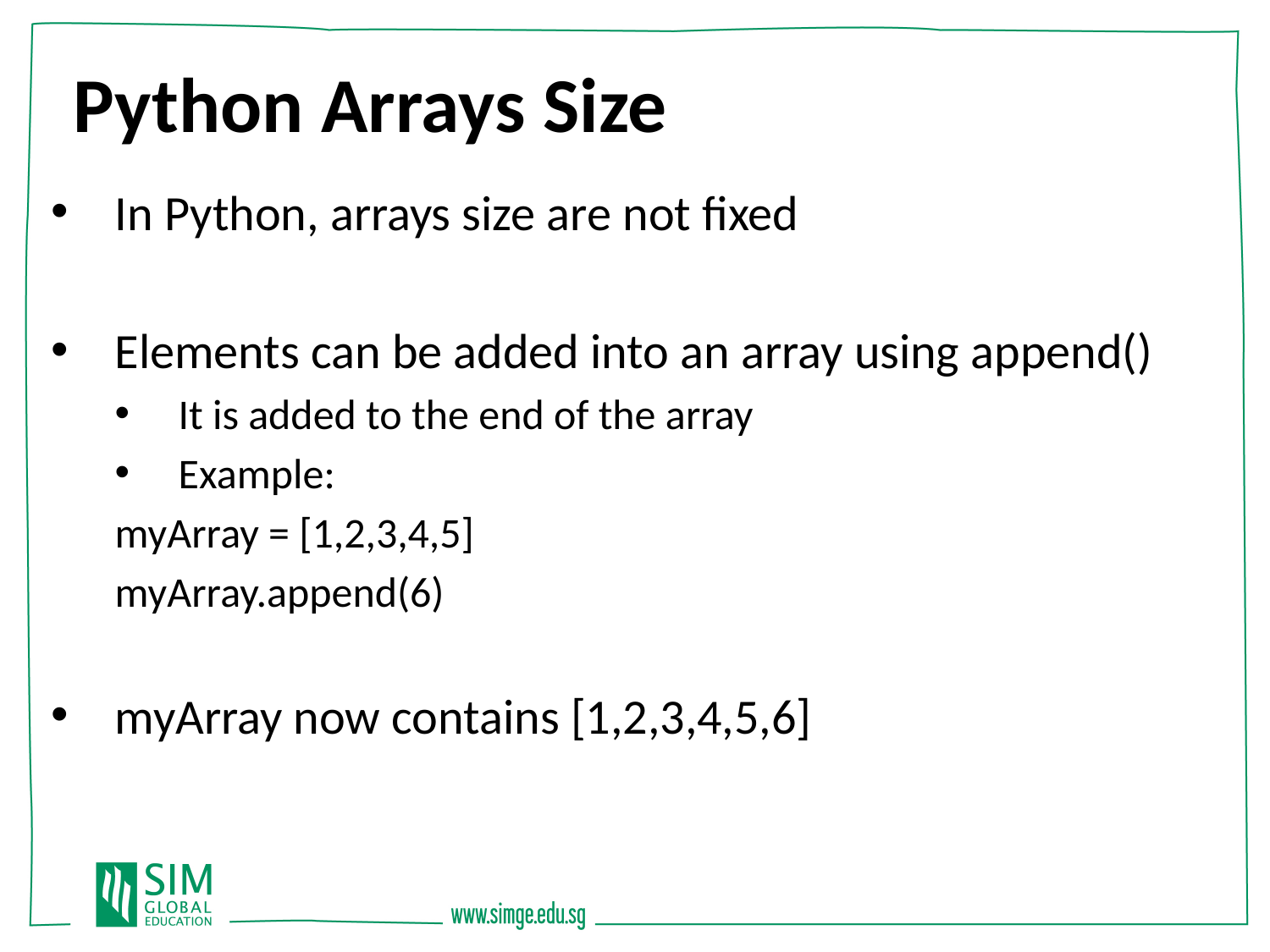

Python Arrays Size
In Python, arrays size are not fixed

Elements can be added into an array using append()
It is added to the end of the array
Example:
myArray = [1,2,3,4,5]
myArray.append(6)

myArray now contains [1,2,3,4,5,6]